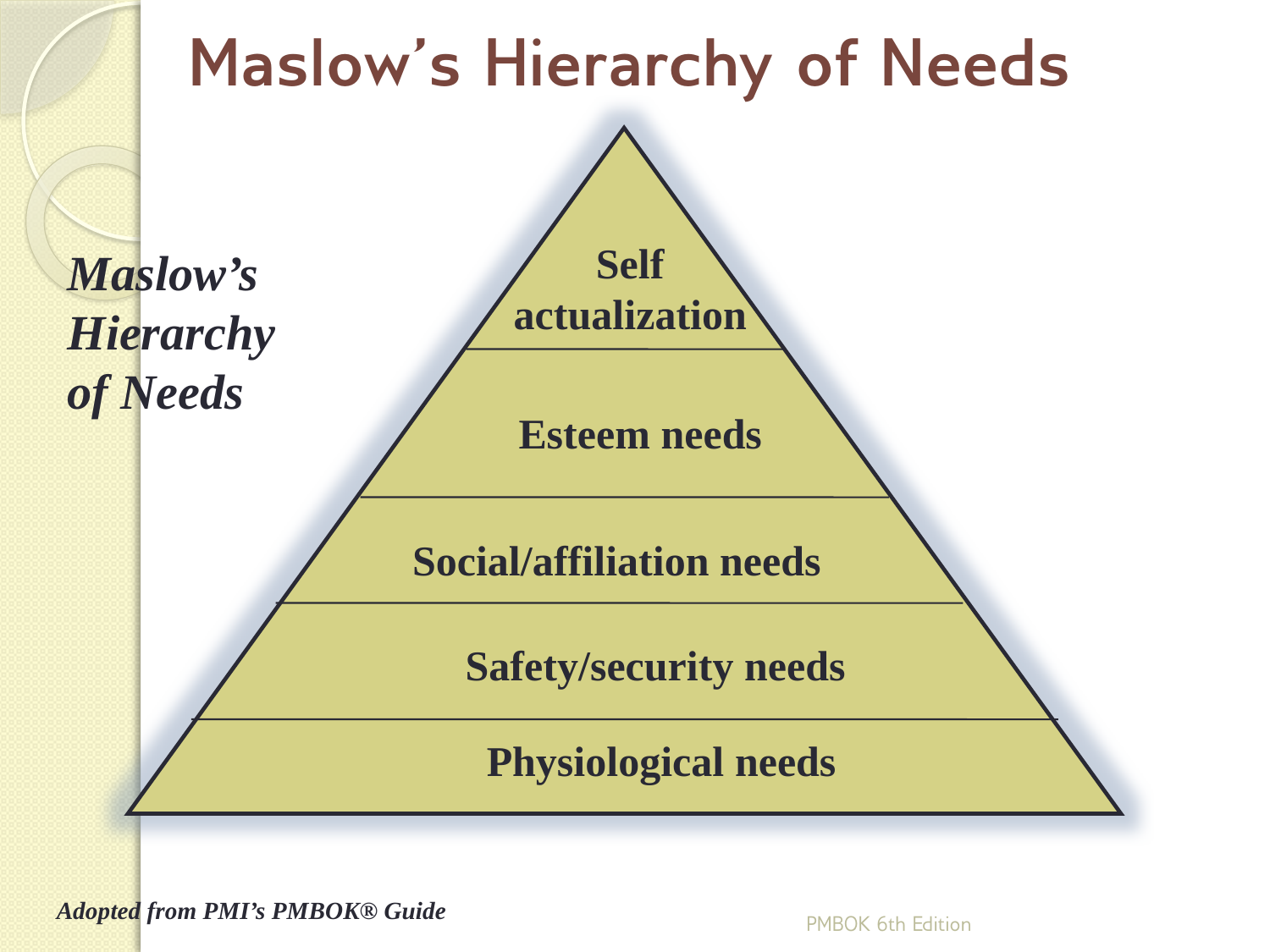

# Maslow’s Hierarchy of Needs

Self
actualization
Maslow’s
Hierarchy
of Needs

Esteem needs

Social/affiliation needs

Safety/security needs

Physiological needs
PMBOK 6th Edition
Adopted from PMI’s PMBOK® Guide